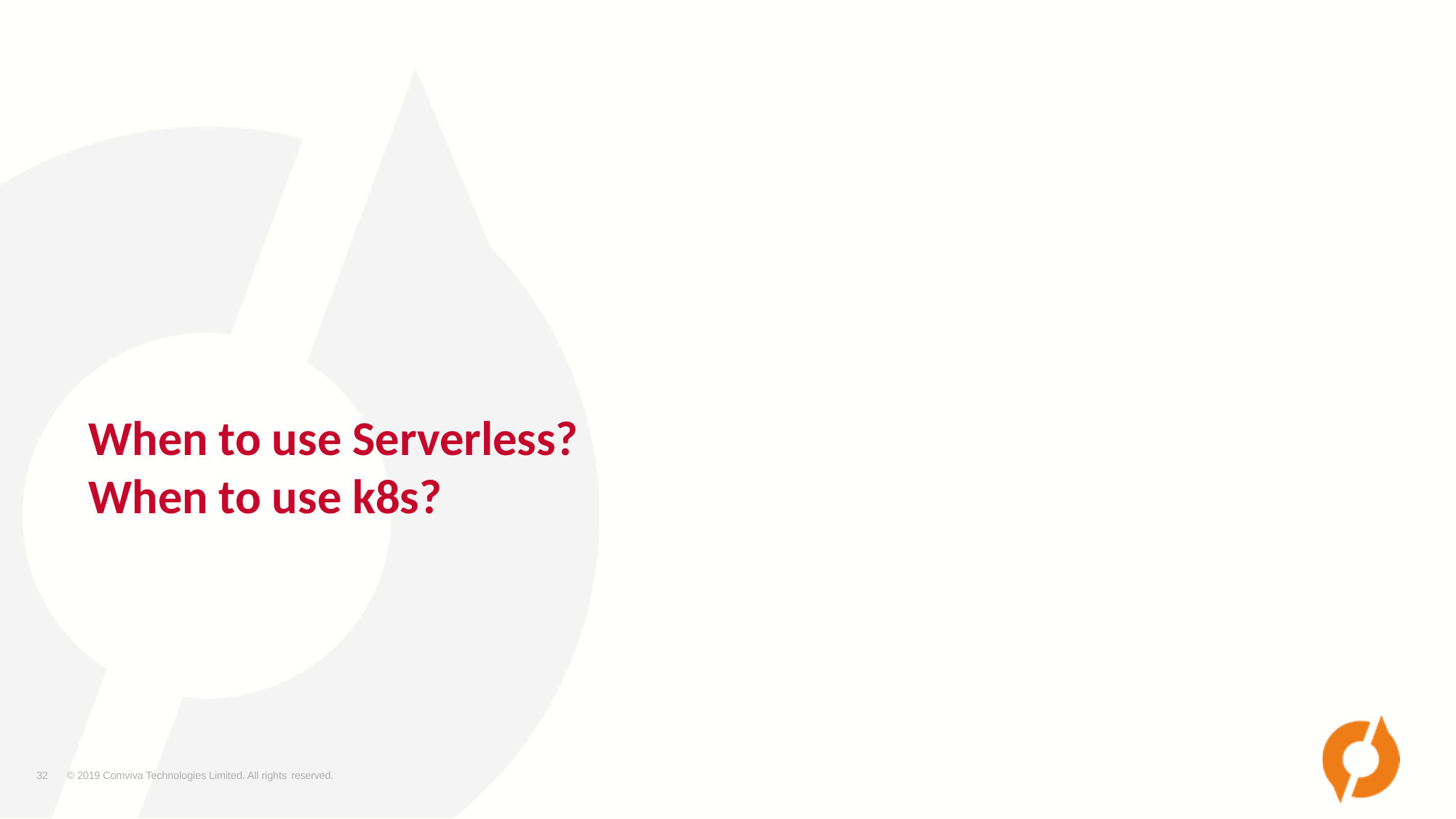

# When to use Serverless? When to use k8s?
32
© 2019 Comviva Technologies Limited. All rights reserved.